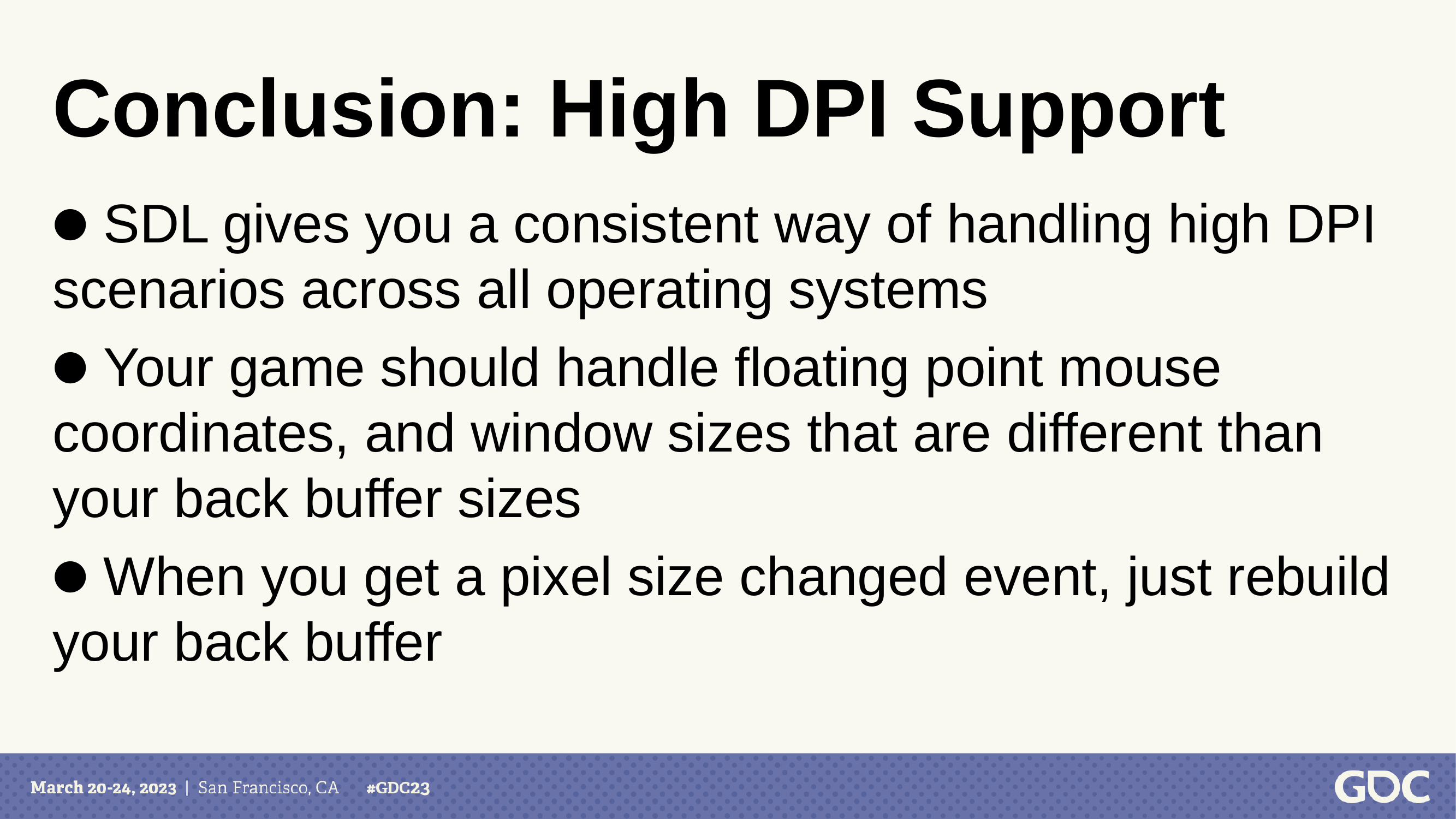

Conclusion: High DPI Support
 SDL gives you a consistent way of handling high DPI scenarios across all operating systems
 Your game should handle floating point mouse coordinates, and window sizes that are different than your back buffer sizes
 When you get a pixel size changed event, just rebuild your back buffer